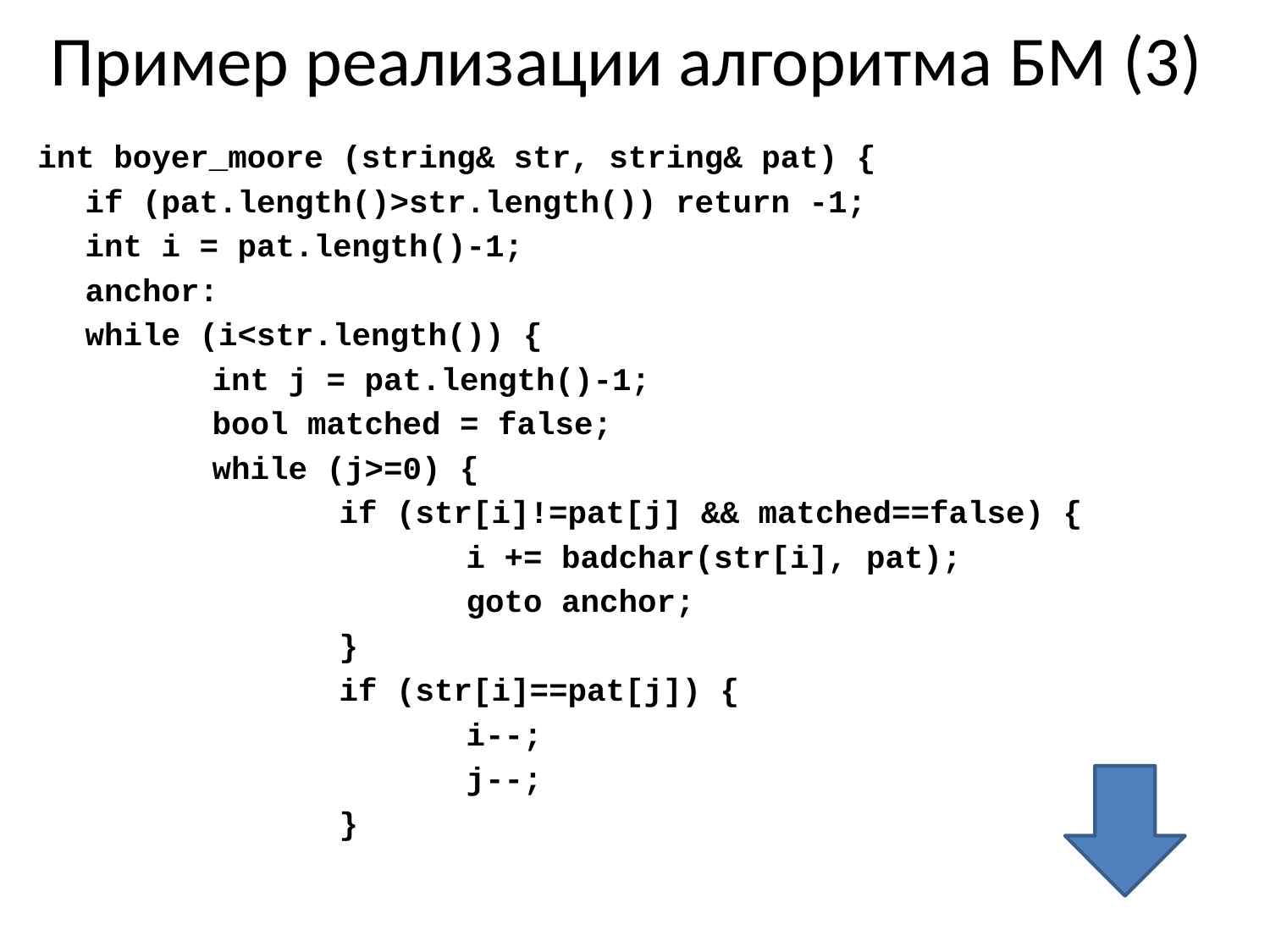

# Пример реализации алгоритма БМ (3)

int boyer_moore (string& str, string& pat) {
	if (pat.length()>str.length()) return -1;
	int i = pat.length()-1;
	anchor:
	while (i<str.length()) {
		int j = pat.length()-1;
		bool matched = false;
		while (j>=0) {
			if (str[i]!=pat[j] && matched==false) {
				i += badchar(str[i], pat);
				goto anchor;
			}
			if (str[i]==pat[j]) {
				i--;
				j--;
			}